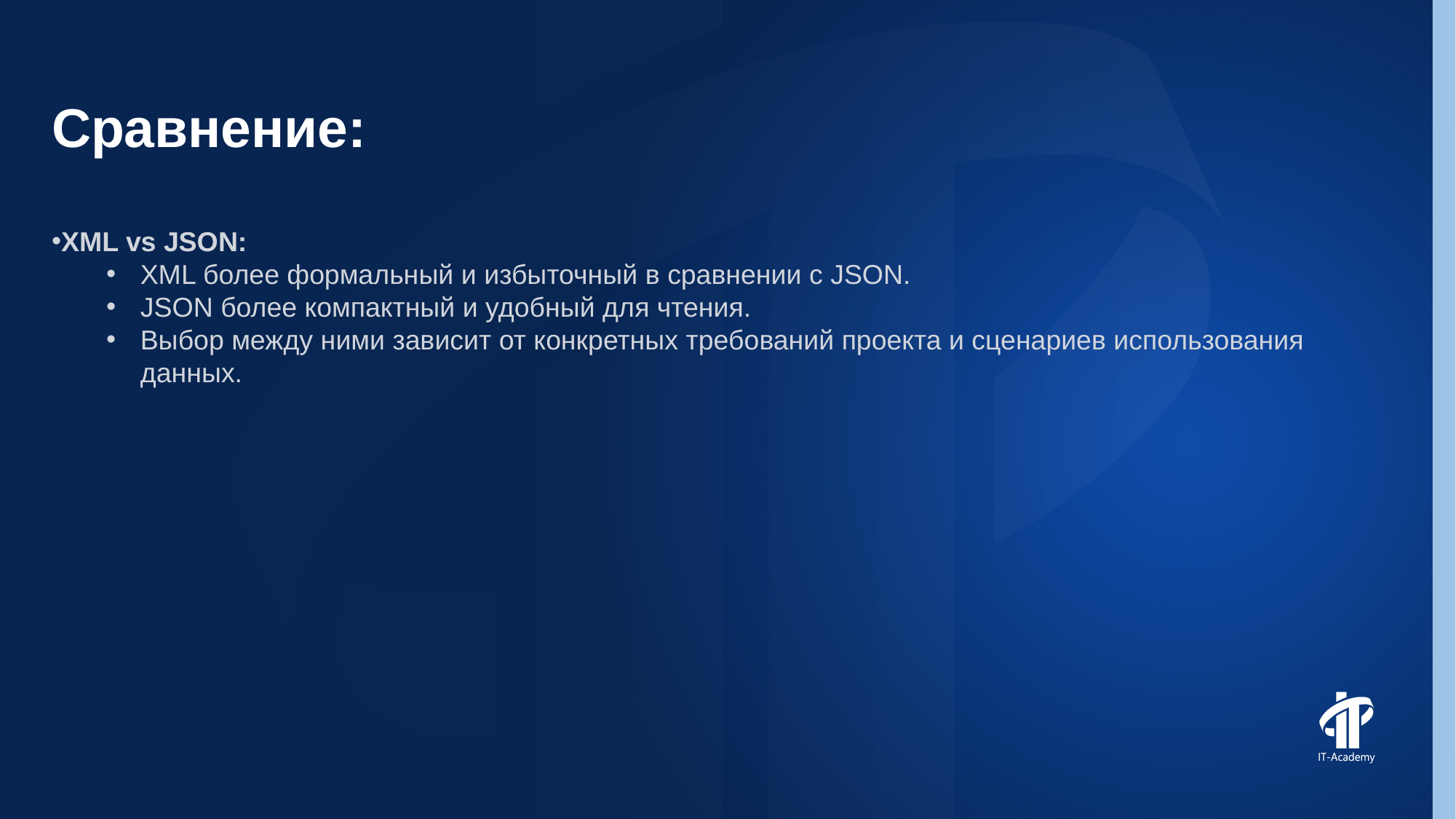

Сравнение:

XML vs JSON:
XML более формальный и избыточный в сравнении с JSON.
JSON более компактный и удобный для чтения.
Выбор между ними зависит от конкретных требований проекта и сценариев использования данных.